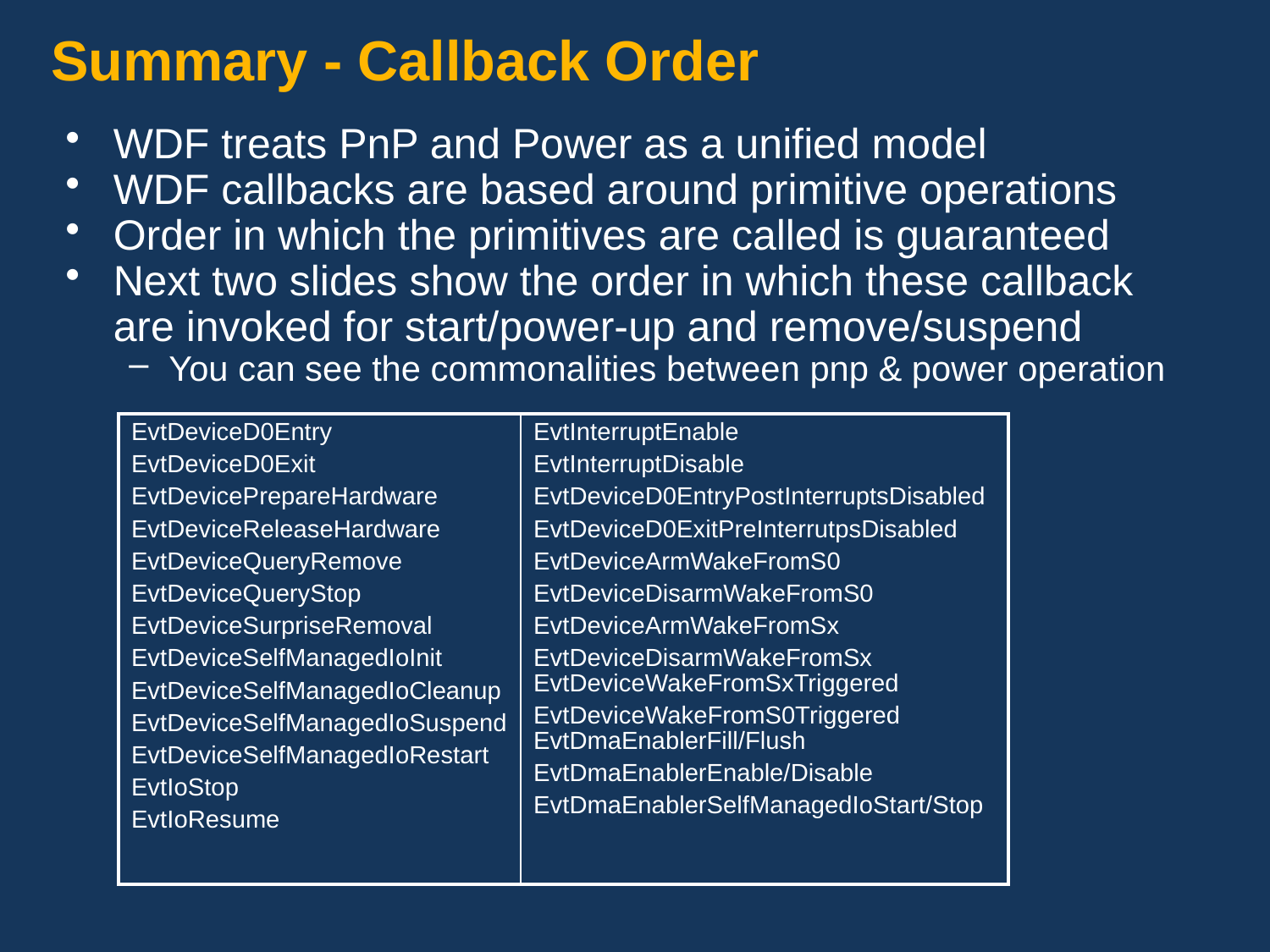

# Summary - Callback Order
WDF treats PnP and Power as a unified model
WDF callbacks are based around primitive operations
Order in which the primitives are called is guaranteed
Next two slides show the order in which these callback are invoked for start/power-up and remove/suspend
You can see the commonalities between pnp & power operation
| EvtDeviceD0Entry EvtDeviceD0Exit EvtDevicePrepareHardware EvtDeviceReleaseHardware EvtDeviceQueryRemove EvtDeviceQueryStop EvtDeviceSurpriseRemoval EvtDeviceSelfManagedIoInit EvtDeviceSelfManagedIoCleanup EvtDeviceSelfManagedIoSuspend EvtDeviceSelfManagedIoRestart EvtIoStop EvtIoResume | EvtInterruptEnable EvtInterruptDisable EvtDeviceD0EntryPostInterruptsDisabled EvtDeviceD0ExitPreInterrutpsDisabled EvtDeviceArmWakeFromS0 EvtDeviceDisarmWakeFromS0 EvtDeviceArmWakeFromSx EvtDeviceDisarmWakeFromSx EvtDeviceWakeFromSxTriggered EvtDeviceWakeFromS0Triggered EvtDmaEnablerFill/Flush EvtDmaEnablerEnable/Disable EvtDmaEnablerSelfManagedIoStart/Stop |
| --- | --- |